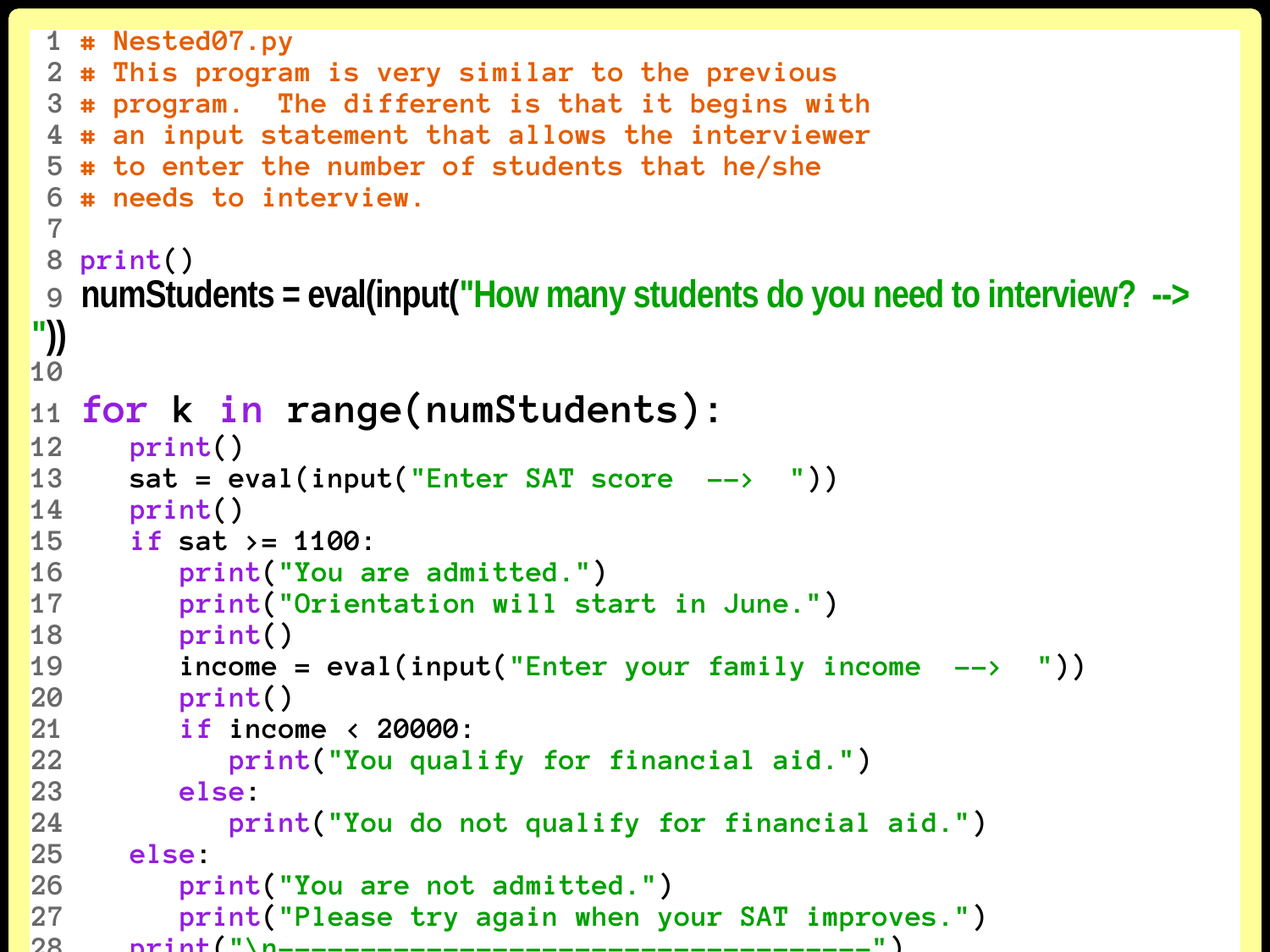

1 # Nested07.py
 2 # This program is very similar to the previous
 3 # program.  The different is that it begins with
 4 # an input statement that allows the interviewer
 5 # to enter the number of students that he/she
 6 # needs to interview.
 7
 8 print()
 9 numStudents = eval(input("How many students do you need to interview?  -->  "))
10
11 for k in range(numStudents):
12    print()
13    sat = eval(input("Enter SAT score  -->  "))
14    print()
15    if sat >= 1100:
16       print("You are admitted.")
17       print("Orientation will start in June.")
18       print()
19       income = eval(input("Enter your family income  -->  "))
20       print()
21       if income < 20000:
22          print("You qualify for financial aid.")
23       else:
24          print("You do not qualify for financial aid.")
25    else:
26       print("You are not admitted.")
27       print("Please try again when your SAT improves.")
28    print("\n------------------------------------")